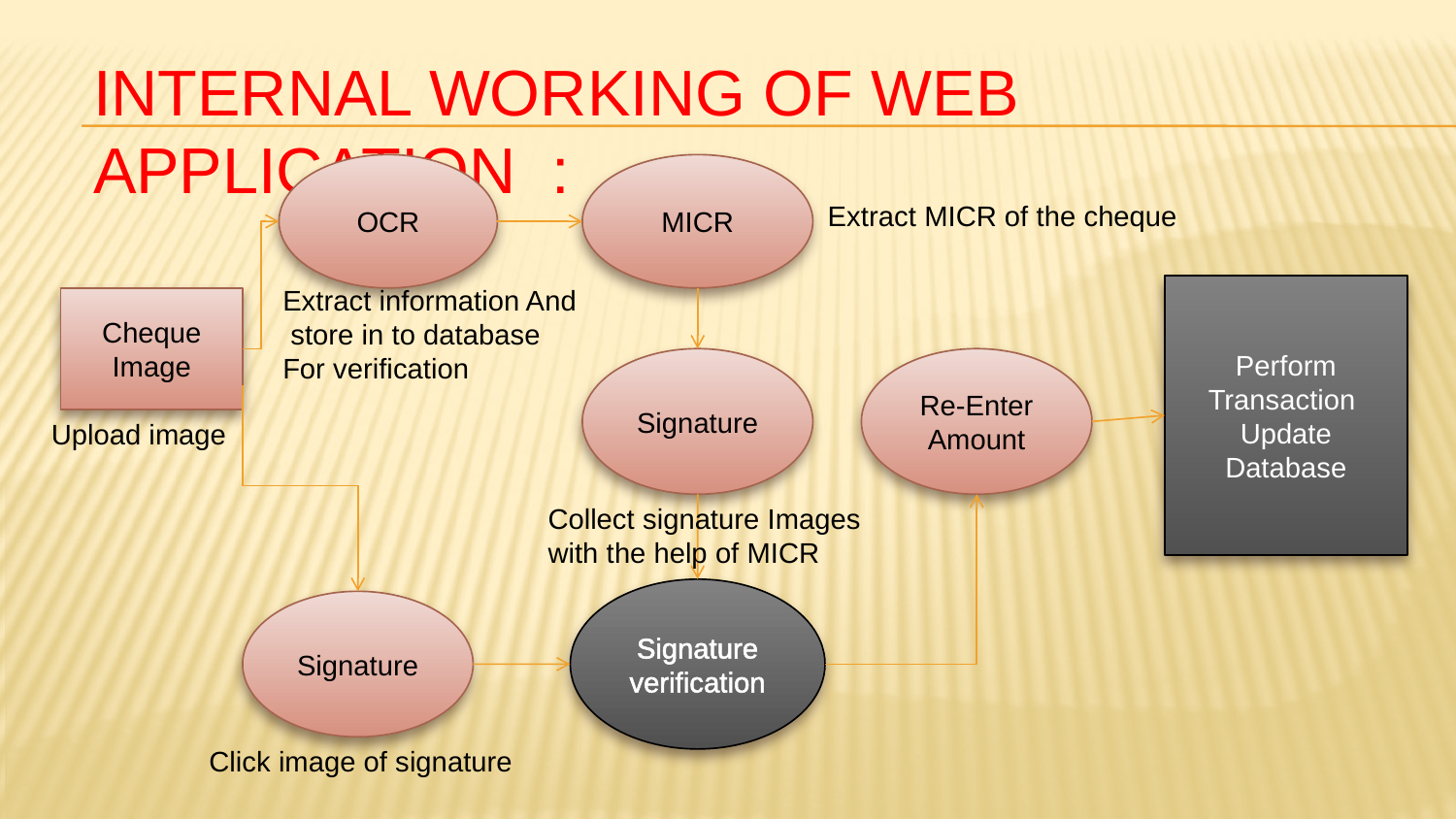

# Internal working of Web Application  :
OCR
MICR
Extract MICR of the cheque
Extract information And
 store in to database
For verification
Perform Transaction
Update Database
Cheque
Image
Signature
Re-Enter Amount
Upload image
Collect signature Images with the help of MICR
Signature verification
Signature
Click image of signature